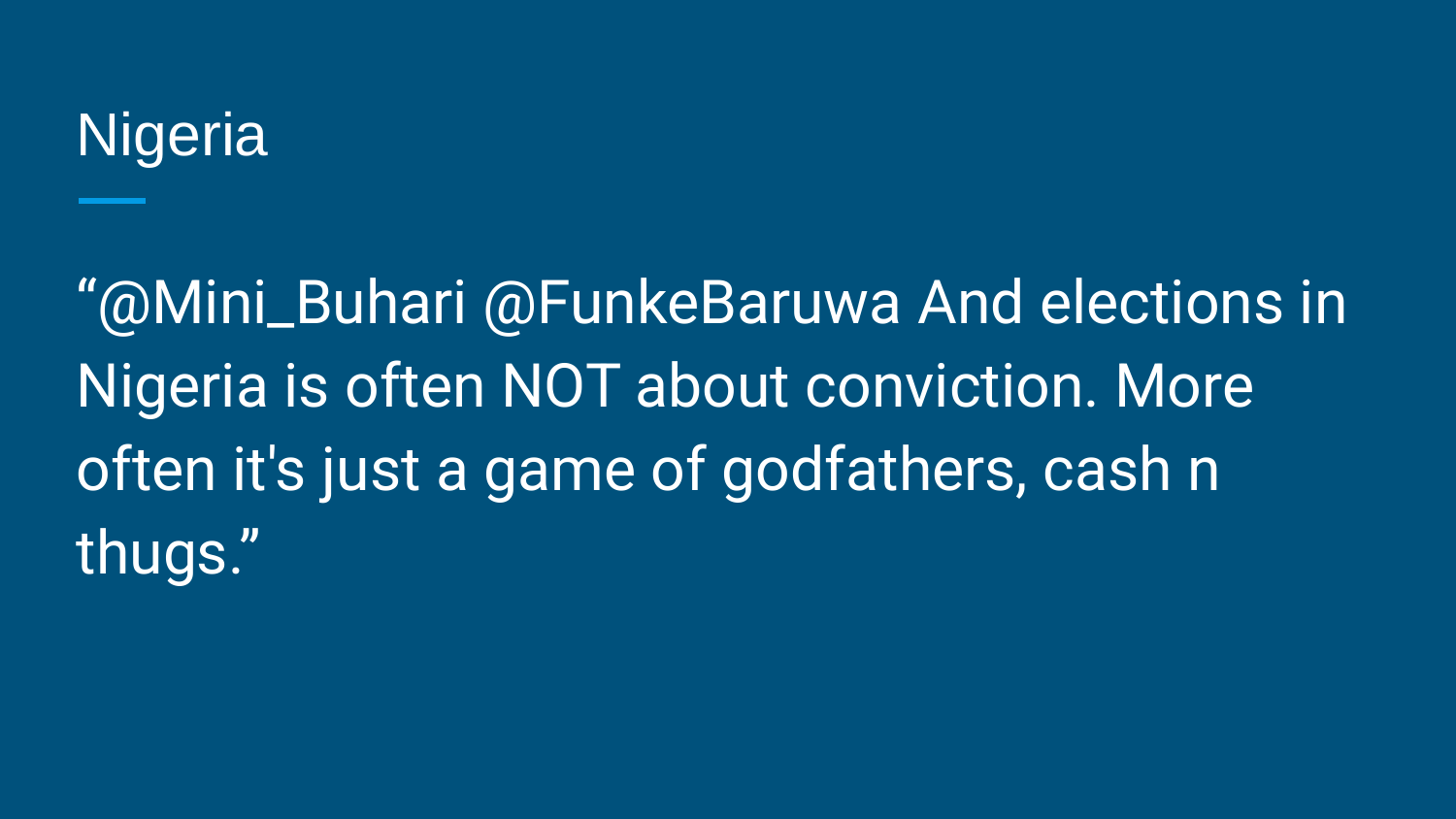

# Nigeria
“@Mini_Buhari @FunkeBaruwa And elections in Nigeria is often NOT about conviction. More often it's just a game of godfathers, cash n thugs.”